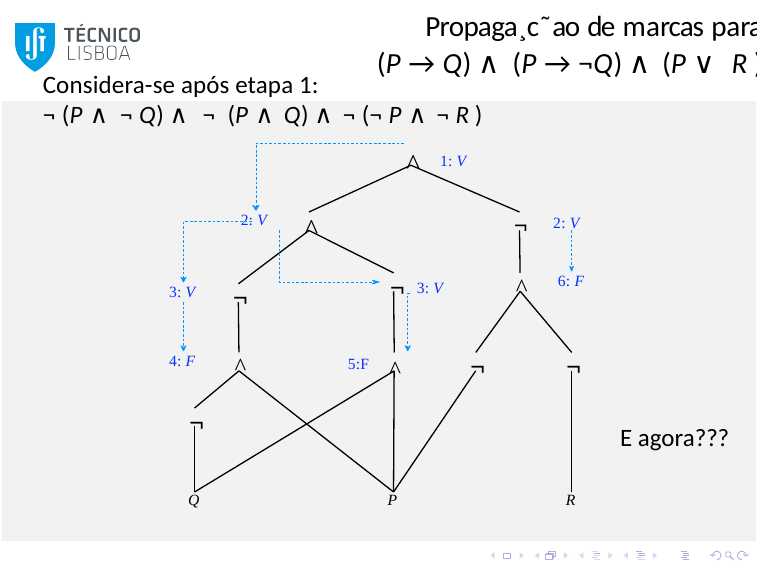

# Propaga¸c˜ao de marcas para
(P → Q) ∧  (P → ¬Q) ∧  (P ∨   R )
Considera-se após etapa 1:
¬ (P ∧  ¬ Q) ∧   ¬  (P ∧  Q) ∧  ¬ (¬ P ∧  ¬ R )

^
1: V

2: V
^
¬
2: V

	¬
^
6: F
3: V
3: V
¬

4: F
^
¬
¬
	^
5:F

¬
E agora???
Q
P
R